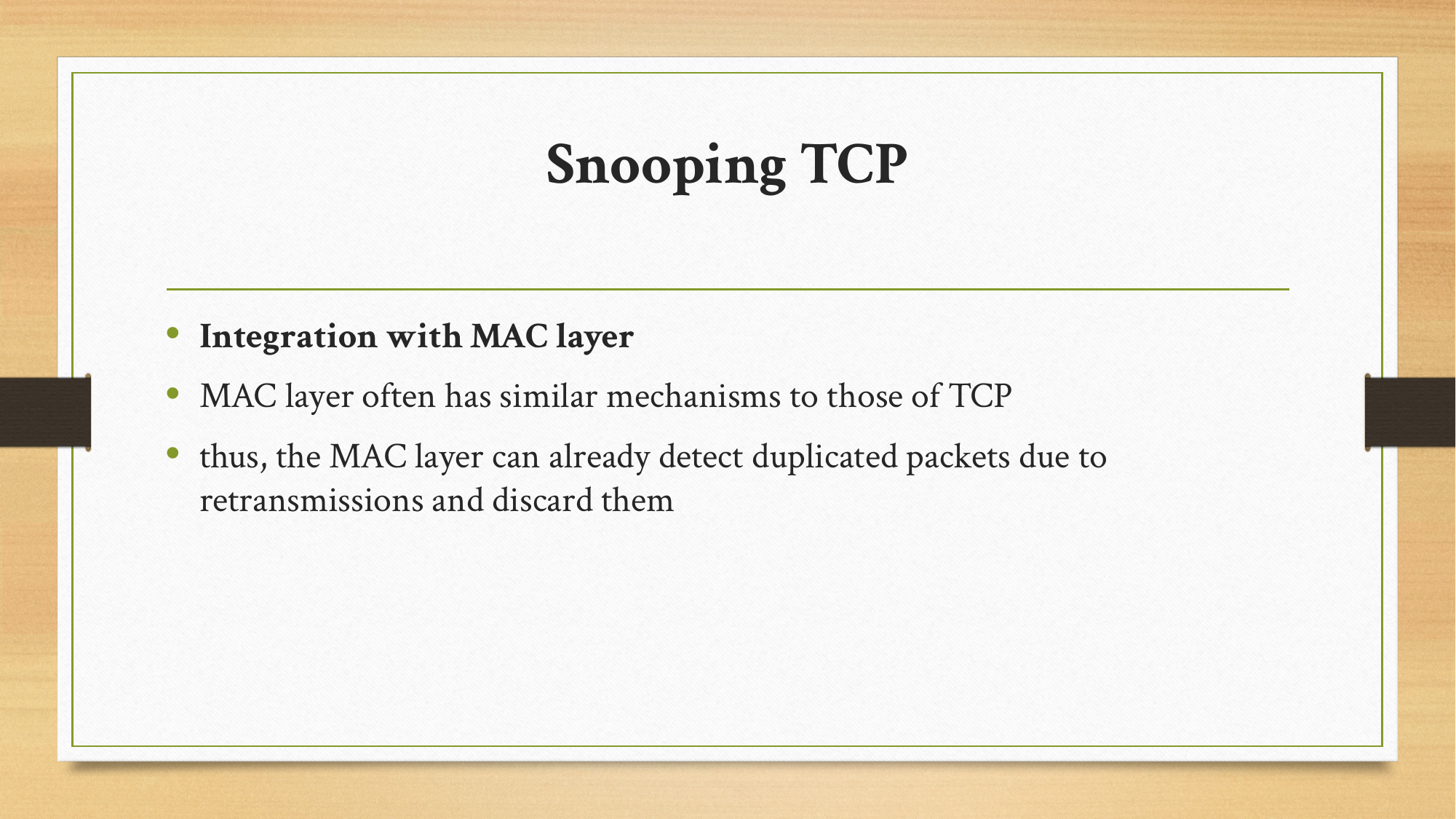

# Snooping TCP
Integration with MAC layer
MAC layer often has similar mechanisms to those of TCP
thus, the MAC layer can already detect duplicated packets due to retransmissions and discard them